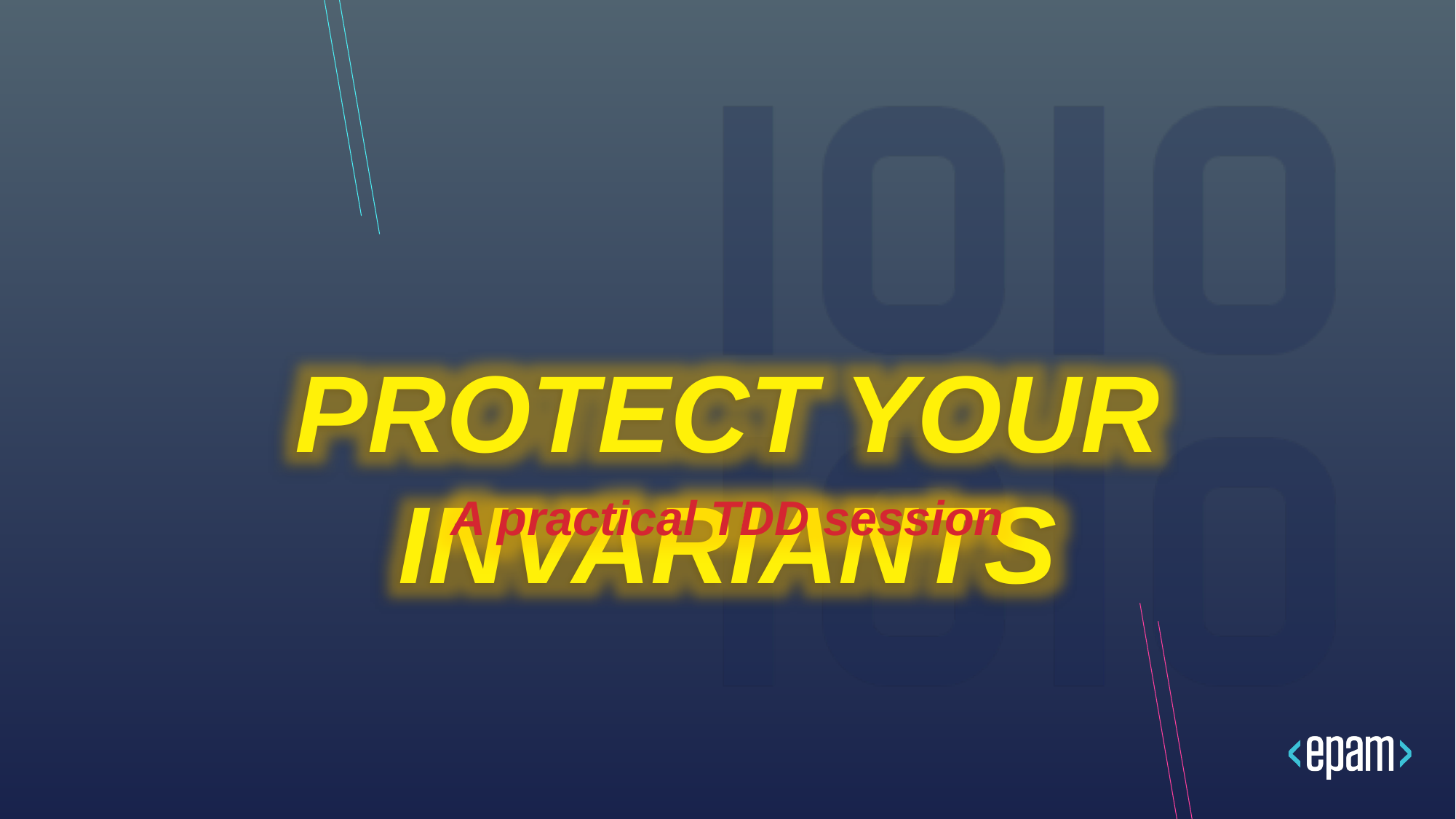

PROTECT YOUR INVARIANTS
A practical TDD session